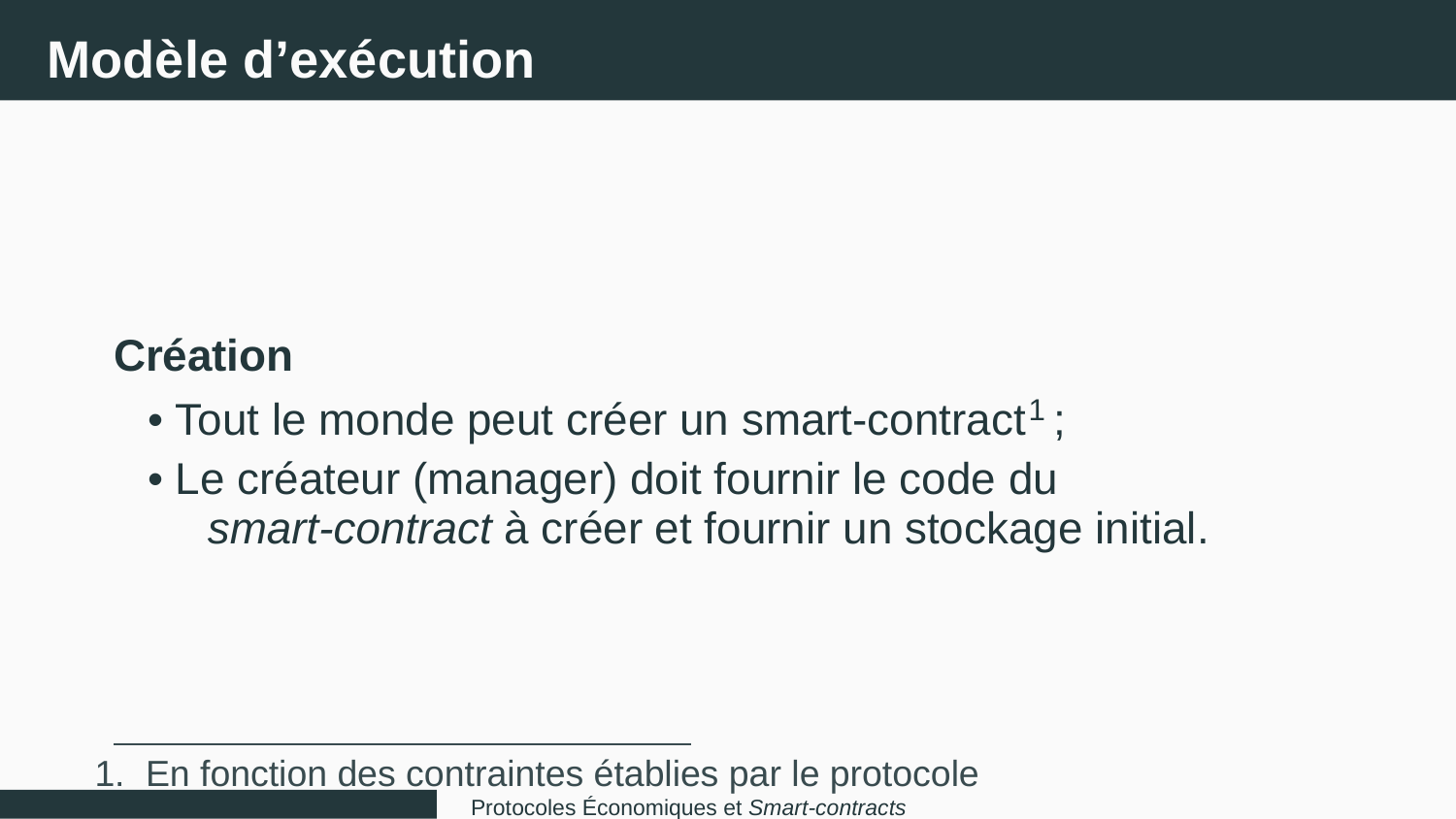

Modèle d’exécution
Création
• Tout le monde peut créer un smart-contract
;
1
• Le créateur (manager) doit fournir le code du
smart-contract à créer et fournir un stockage initial.
1.
En fonction des contraintes établies par le protocole

Protocoles Économiques et Smart-contracts